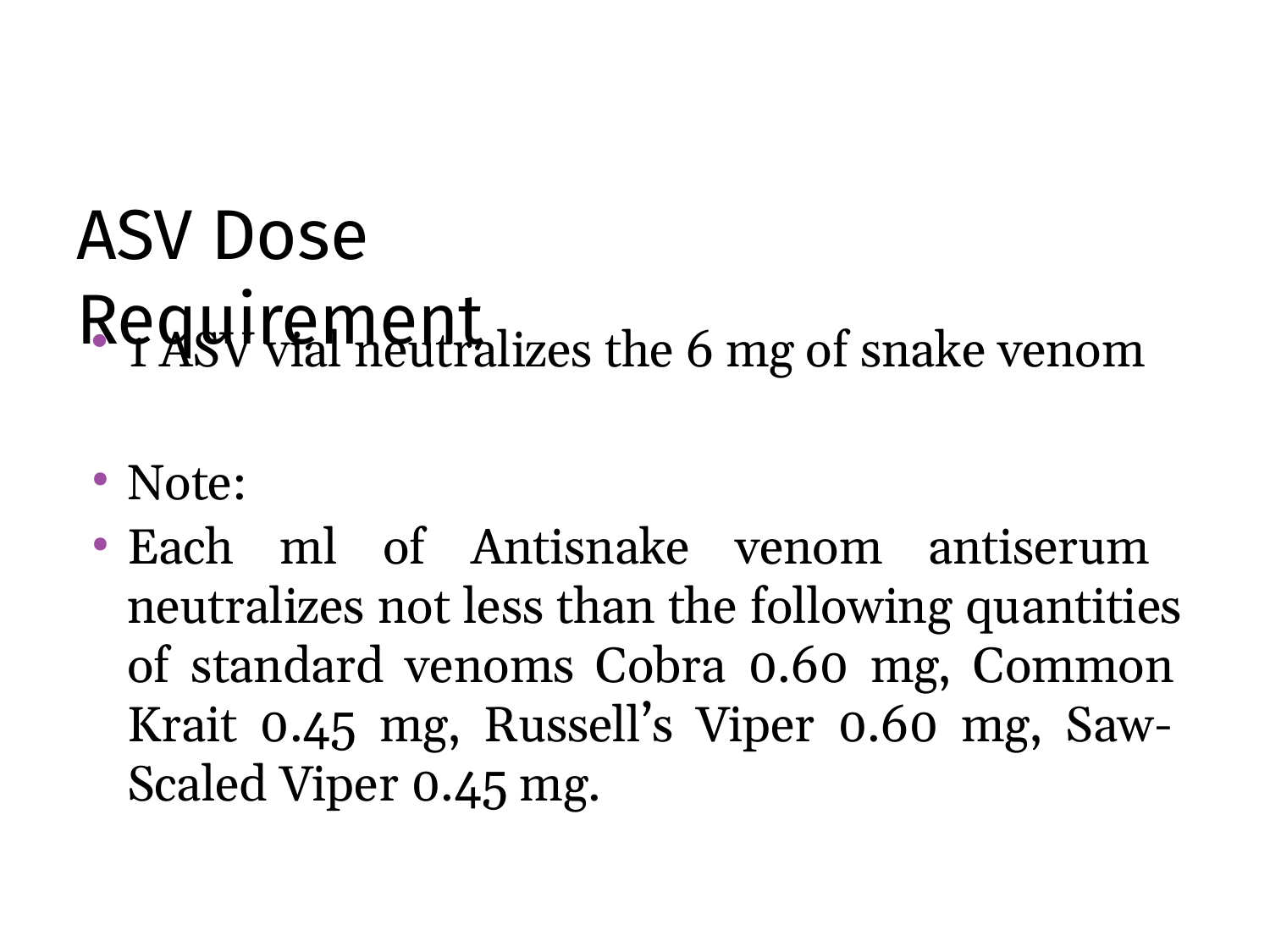

# ASV Dose Requirement
1 ASV vial neutralizes the 6 mg of snake venom

Note:
Each ml of Antisnake venom antiserum  neutralizes not less than the following quantities  of standard venoms Cobra 0.60 mg, Common  Krait 0.45 mg, Russell’s Viper 0.60 mg, Saw-  Scaled Viper 0.45 mg.